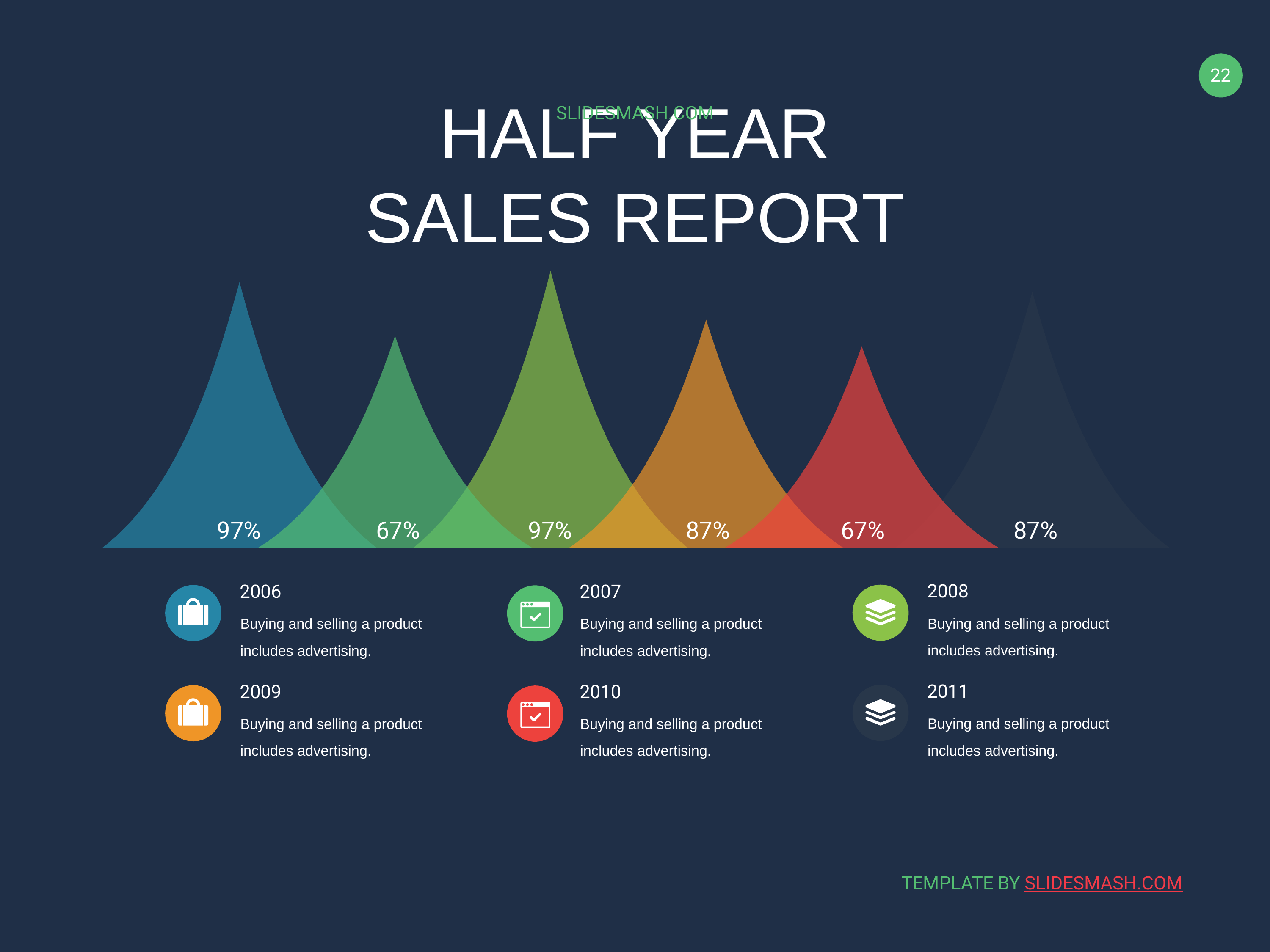

SLIDESMASH.COM
HALF YEAR SALES REPORT

97%
67%
97%
87%
67%
87%
2008
2006
2007

Buying and selling a product includes advertising.
Buying and selling a product includes advertising.
Buying and selling a product includes advertising.

2011
2009
2010

Buying and selling a product includes advertising.
Buying and selling a product includes advertising.
Buying and selling a product includes advertising.